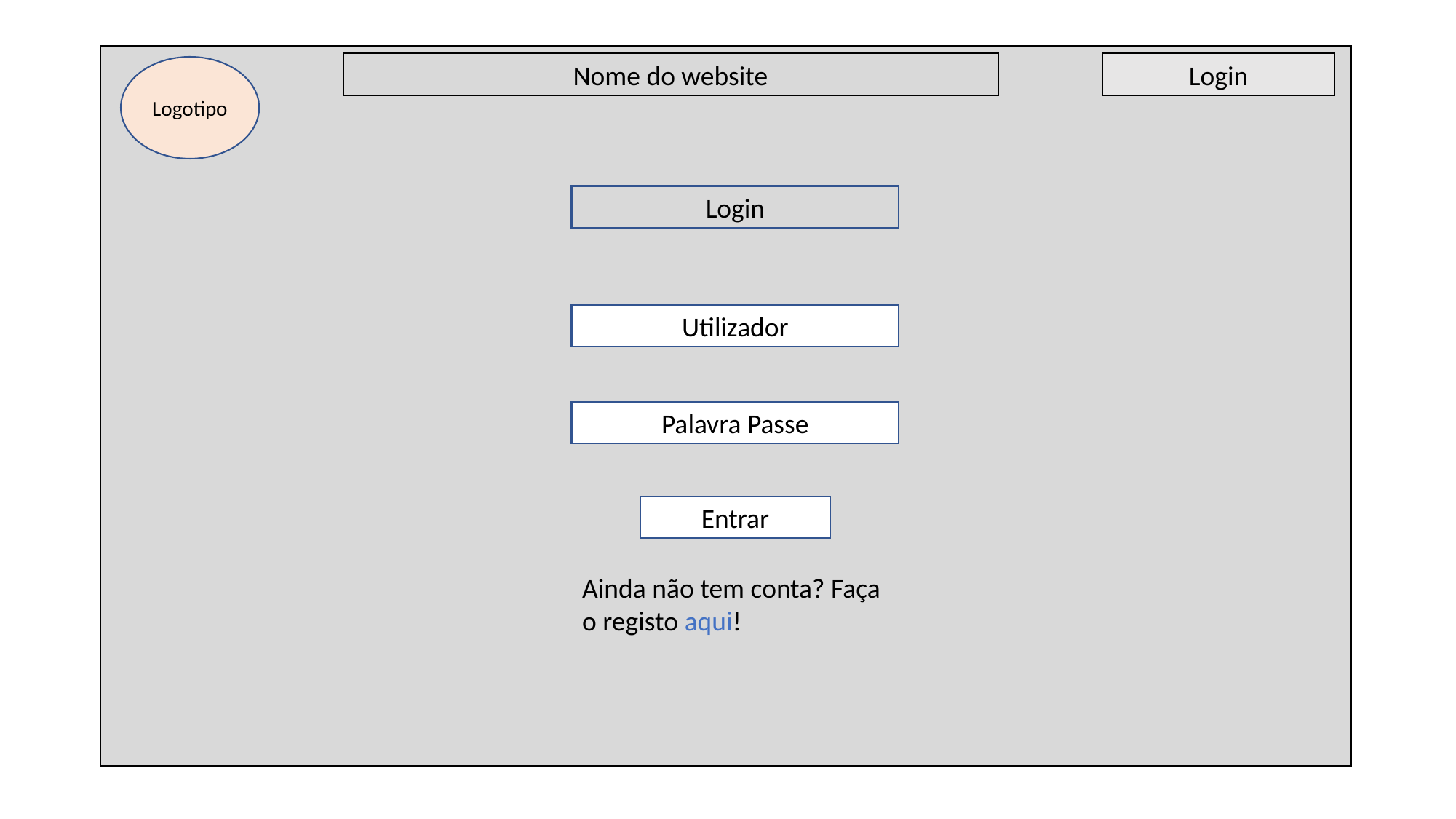

Nome do website
Login
Logotipo
Login
Utilizador
Palavra Passe
Entrar
Ainda não tem conta? Faça o registo aqui!